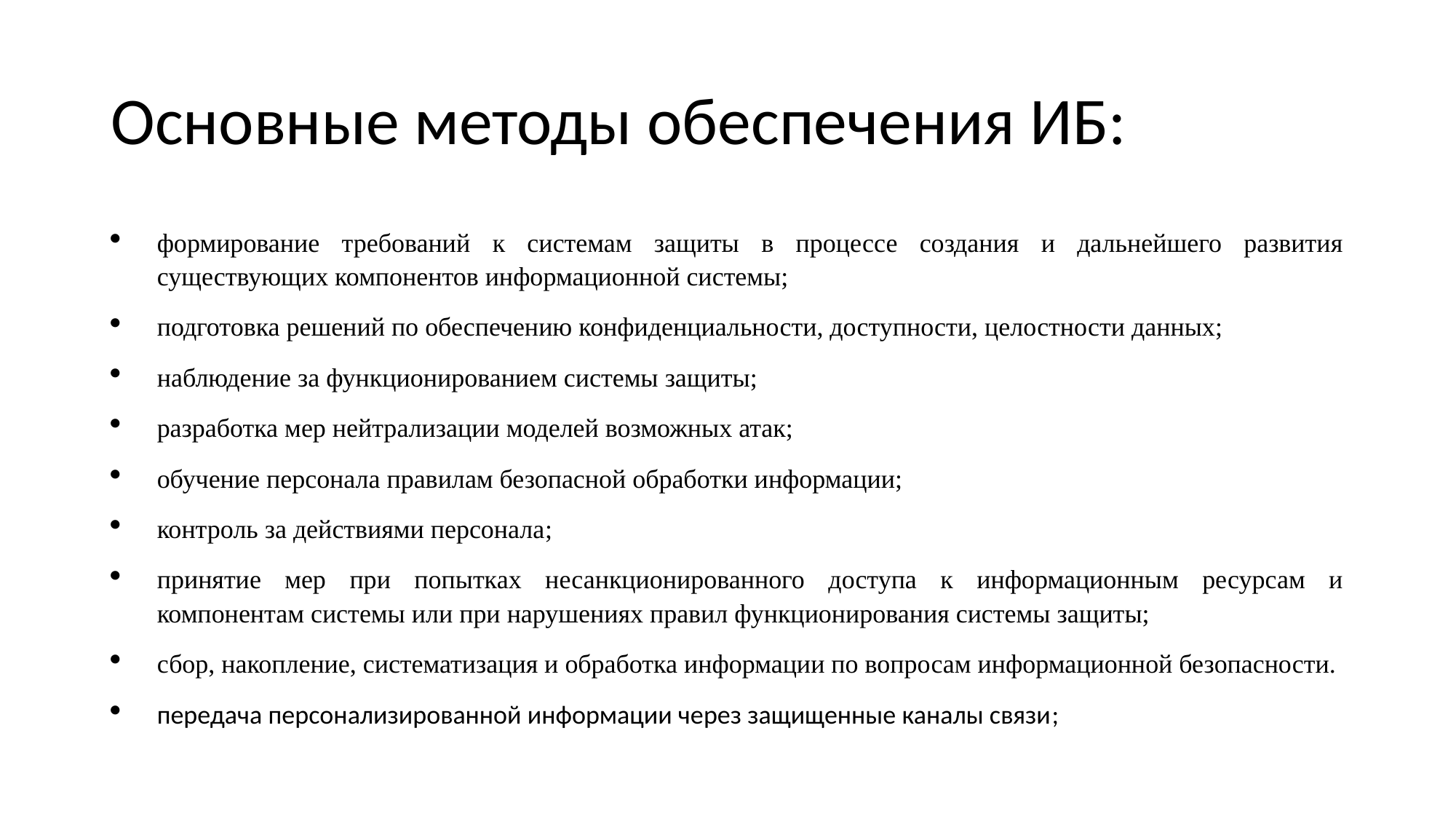

# Основные методы обеспечения ИБ:
формирование требований к системам защиты в процессе создания и дальнейшего развития существующих компонентов информационной системы;
подготовка решений по обеспечению конфиденциальности, доступности, целостности данных;
наблюдение за функционированием системы защиты;
разработка мер нейтрализации моделей возможных атак;
обучение персонала правилам безопасной обработки информации;
контроль за действиями персонала;
принятие мер при попытках несанкционированного доступа к информационным ресурсам и компонентам системы или при нарушениях правил функционирования системы защиты;
сбор, накопление, систематизация и обработка информации по вопросам информационной безопасности.
передача персонализированной информации через защищенные каналы связи;